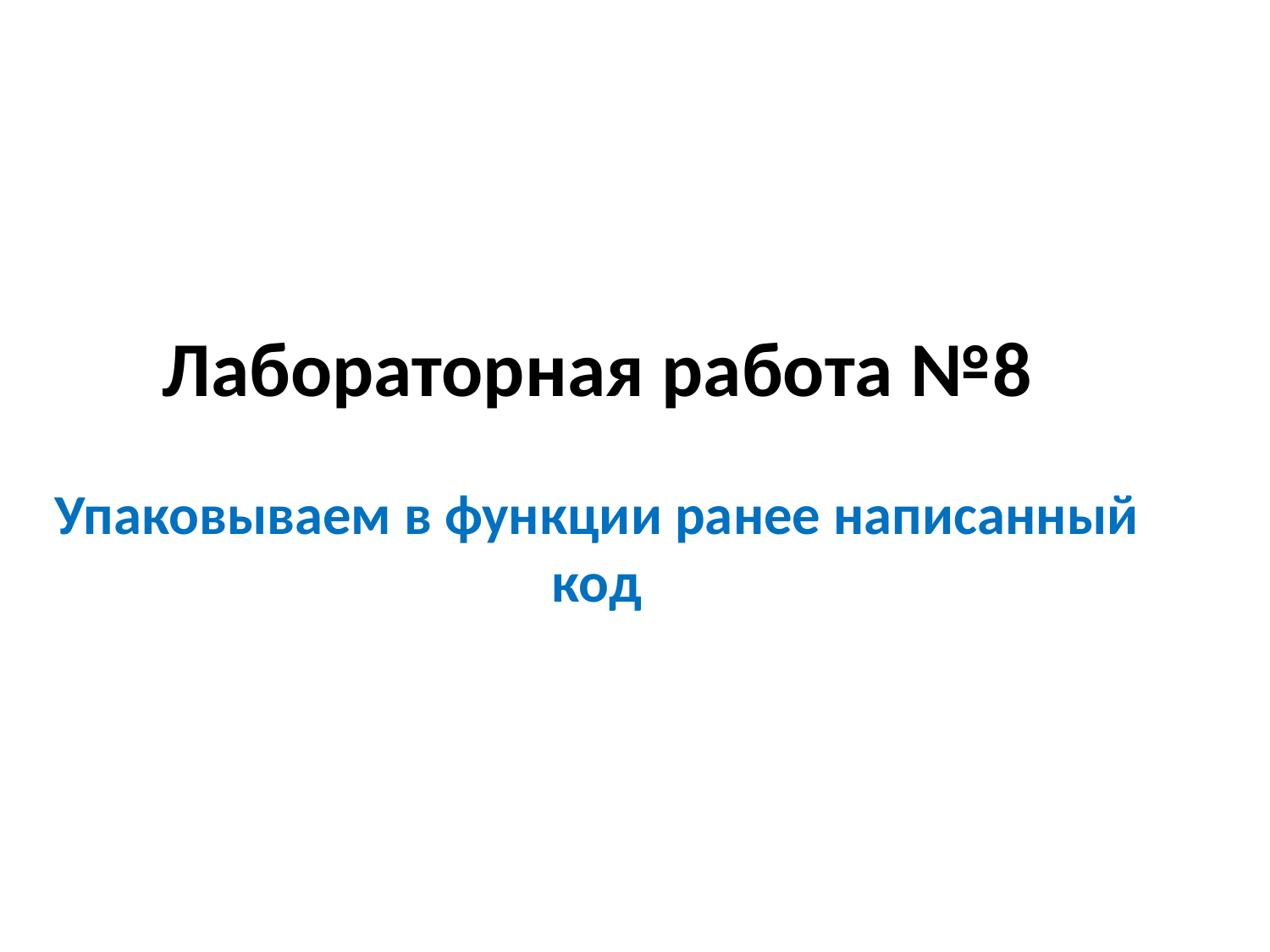

# Лабораторная работа №8
Упаковываем в функции ранее написанный код